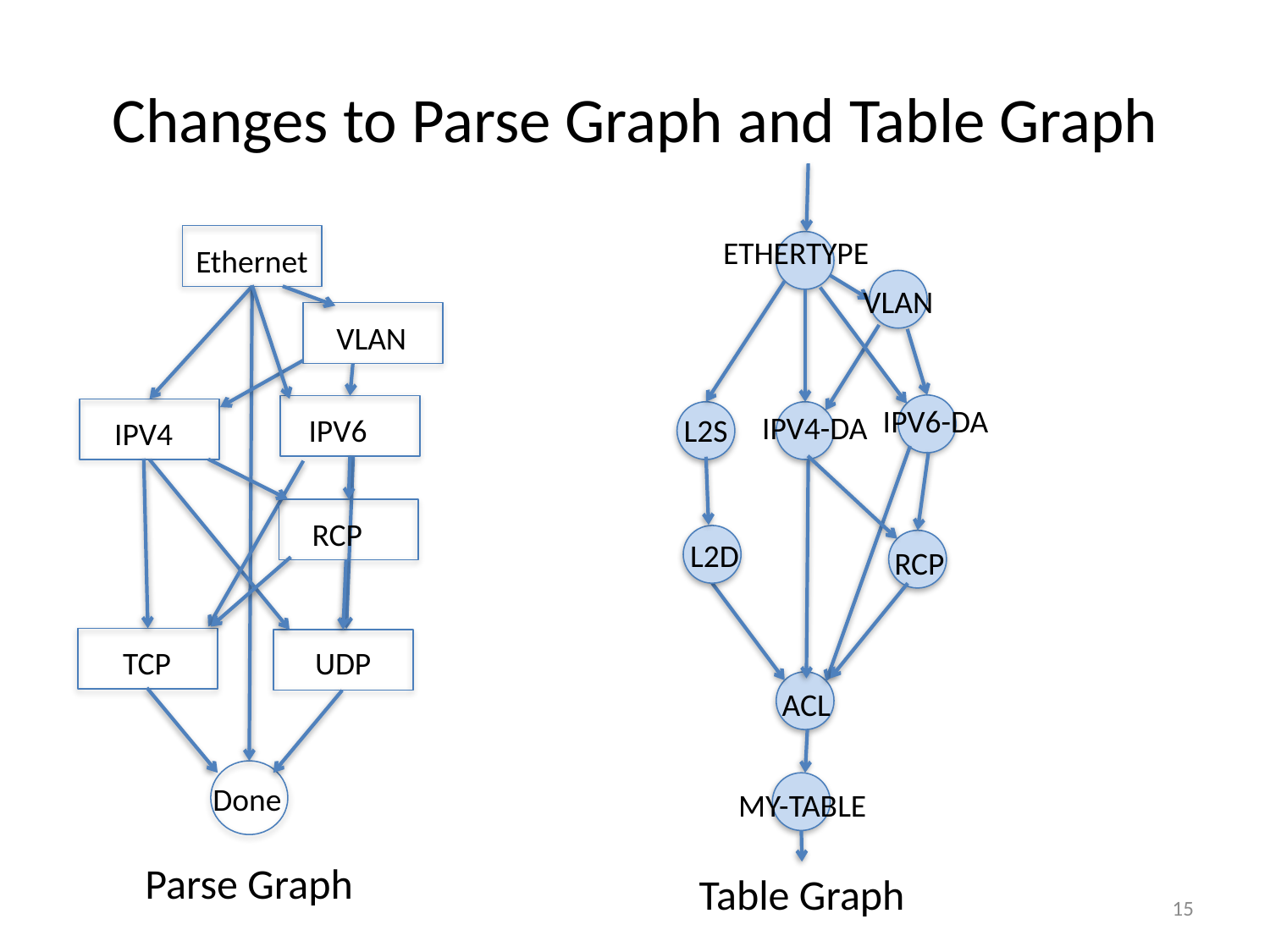

# Changes to Parse Graph and Table Graph

ETHERTYPE

Ethernet

VLAN

VLAN
IPV6-DA

IPV6

IPV4-DA

L2S
IPV4

RCP

RCP

L2D

UDP
TCP

ACL

Done

MY-TABLE
Parse Graph
Table Graph
15